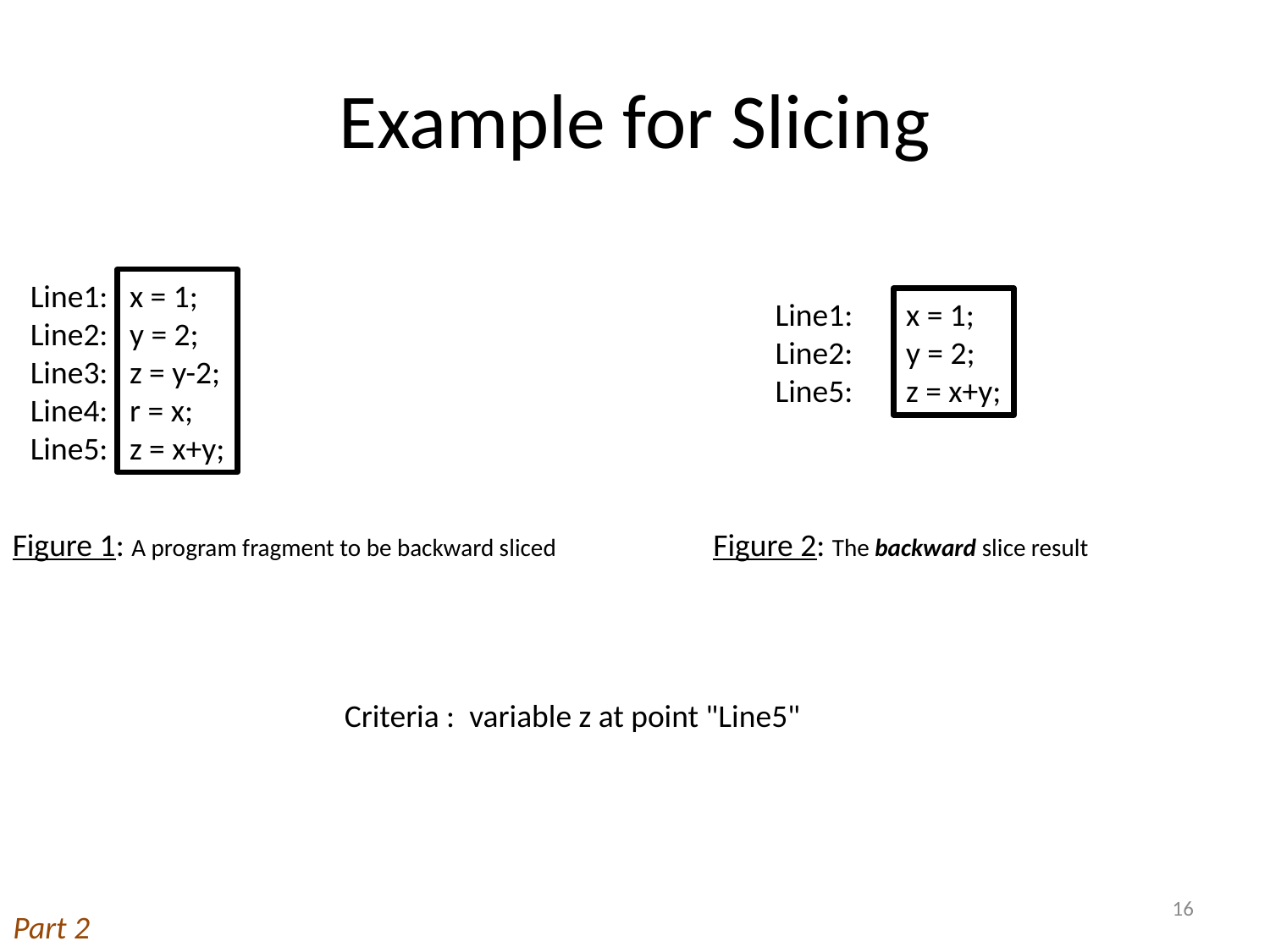

# Example for Slicing
Line1:
Line2:
Line3:
Line4:
Line5:
x = 1;
y = 2;
z = y-2;
r = x;
z = x+y;
Line1:
Line2:
Line5:
x = 1;
y = 2;
z = x+y;
Figure 1: A program fragment to be backward sliced
Figure 2: The backward slice result
Criteria :  variable z at point "Line5"
16
Part 2